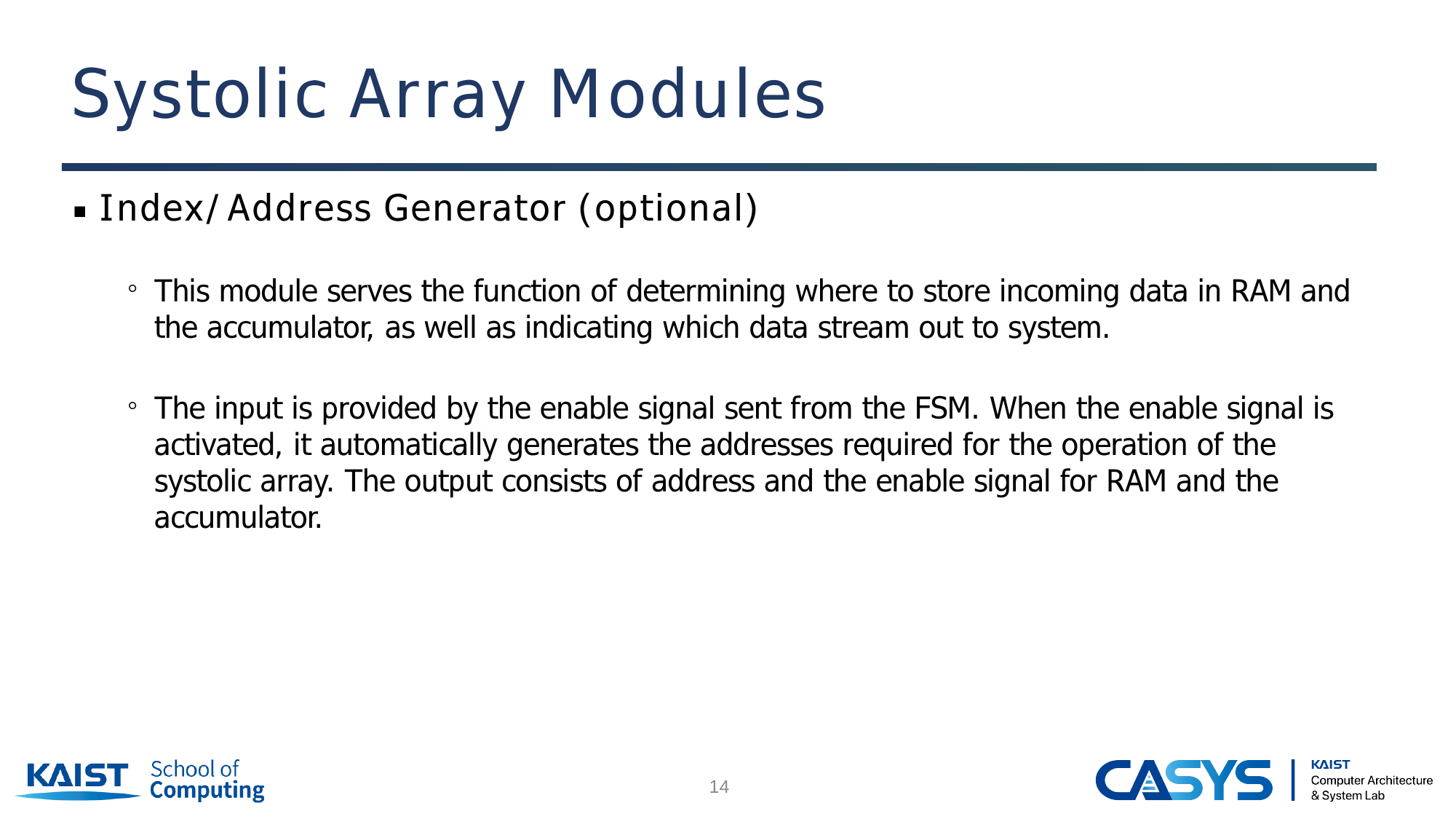

# Systolic Array Modules
Index/Address Generator (optional)

This module serves the function of determining where to store incoming data in RAM and the accumulator, as well as indicating which data stream out to system.

The input is provided by the enable signal sent from the FSM. When the enable signal is activated, it automatically generates the addresses required for the operation of the systolic array. The output consists of address and the enable signal for RAM and the accumulator.

14